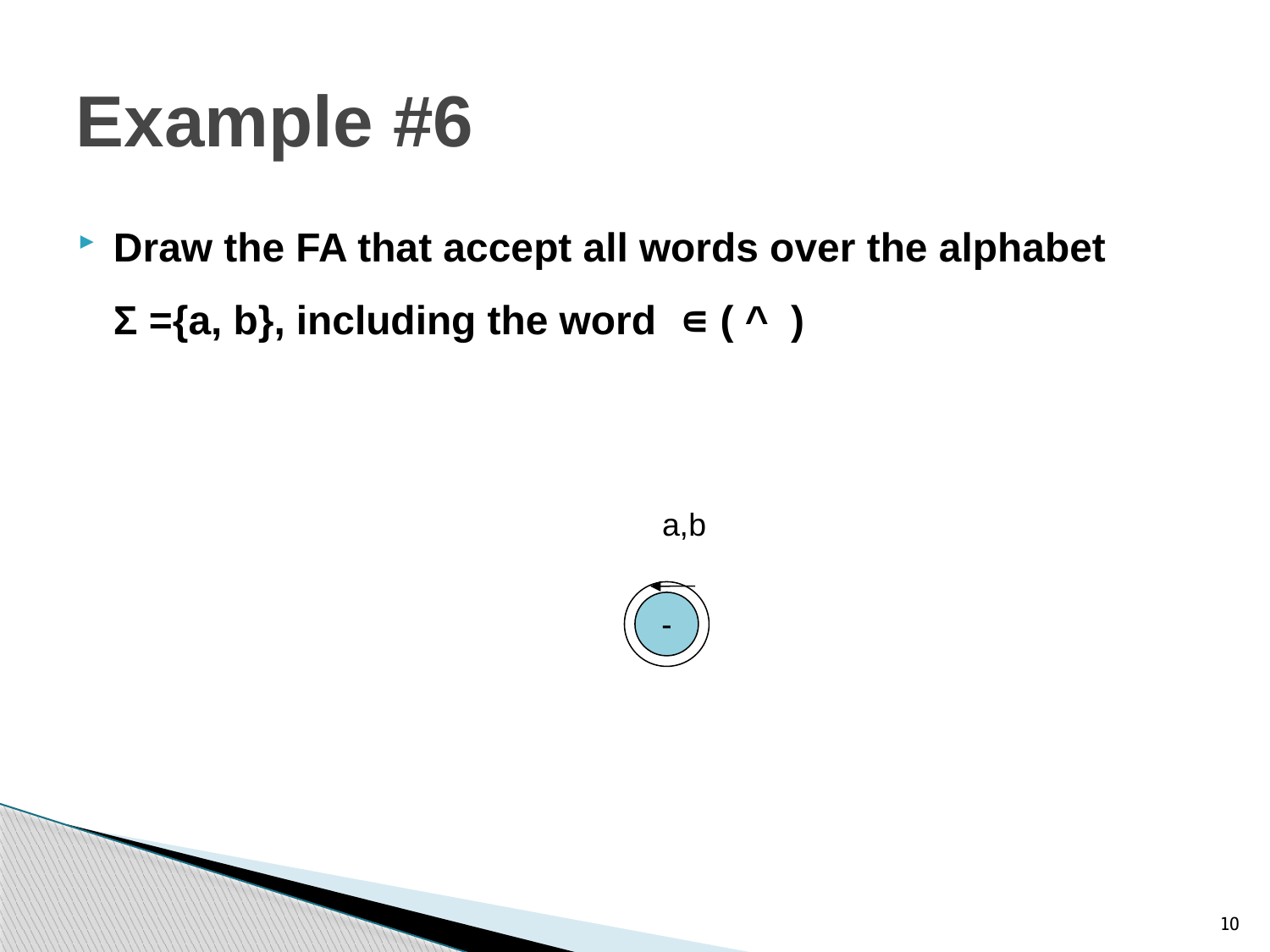

Example #6
# Draw the FA that accept all words over the alphabet Σ ={a, b}, including the word  ∊ ( ^  )
a,b

-
10